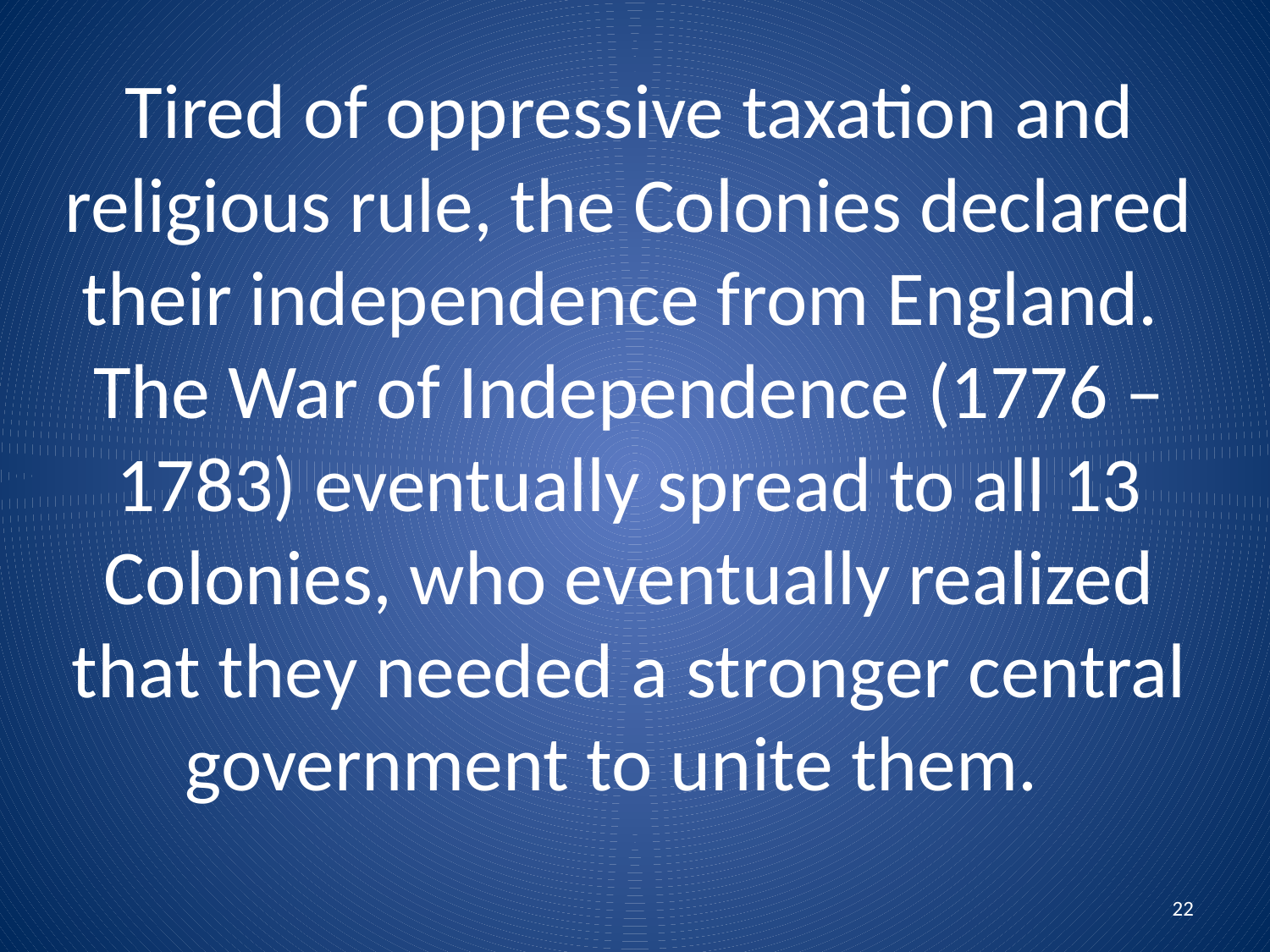

# Tired of oppressive taxation and religious rule, the Colonies declared their independence from England.  The War of Independence (1776 – 1783) eventually spread to all 13 Colonies, who eventually realized that they needed a stronger central government to unite them.
22